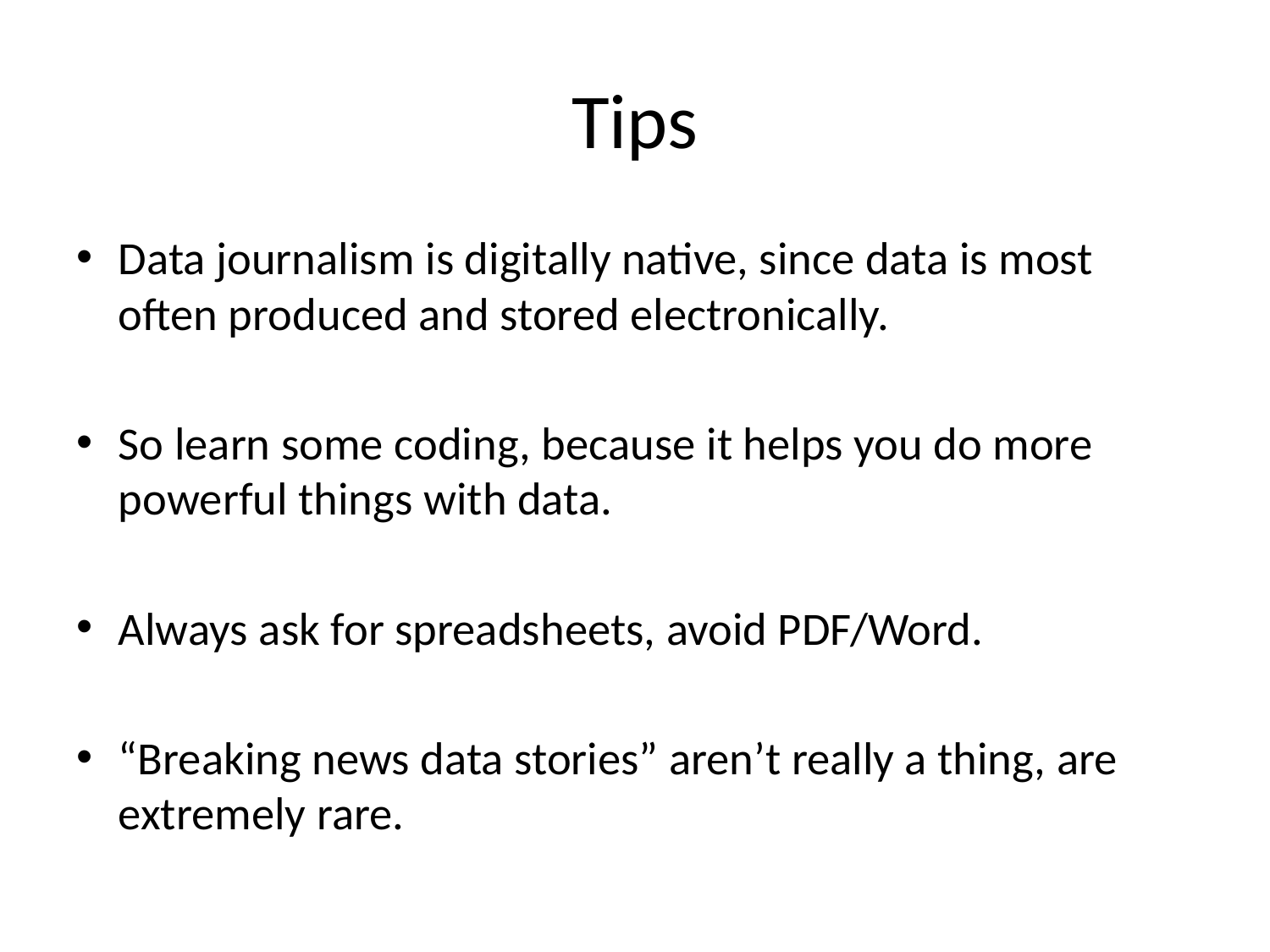

# Tips
Data journalism is digitally native, since data is most often produced and stored electronically.

So learn some coding, because it helps you do more powerful things with data.

Always ask for spreadsheets, avoid PDF/Word.

“Breaking news data stories” aren’t really a thing, are extremely rare.